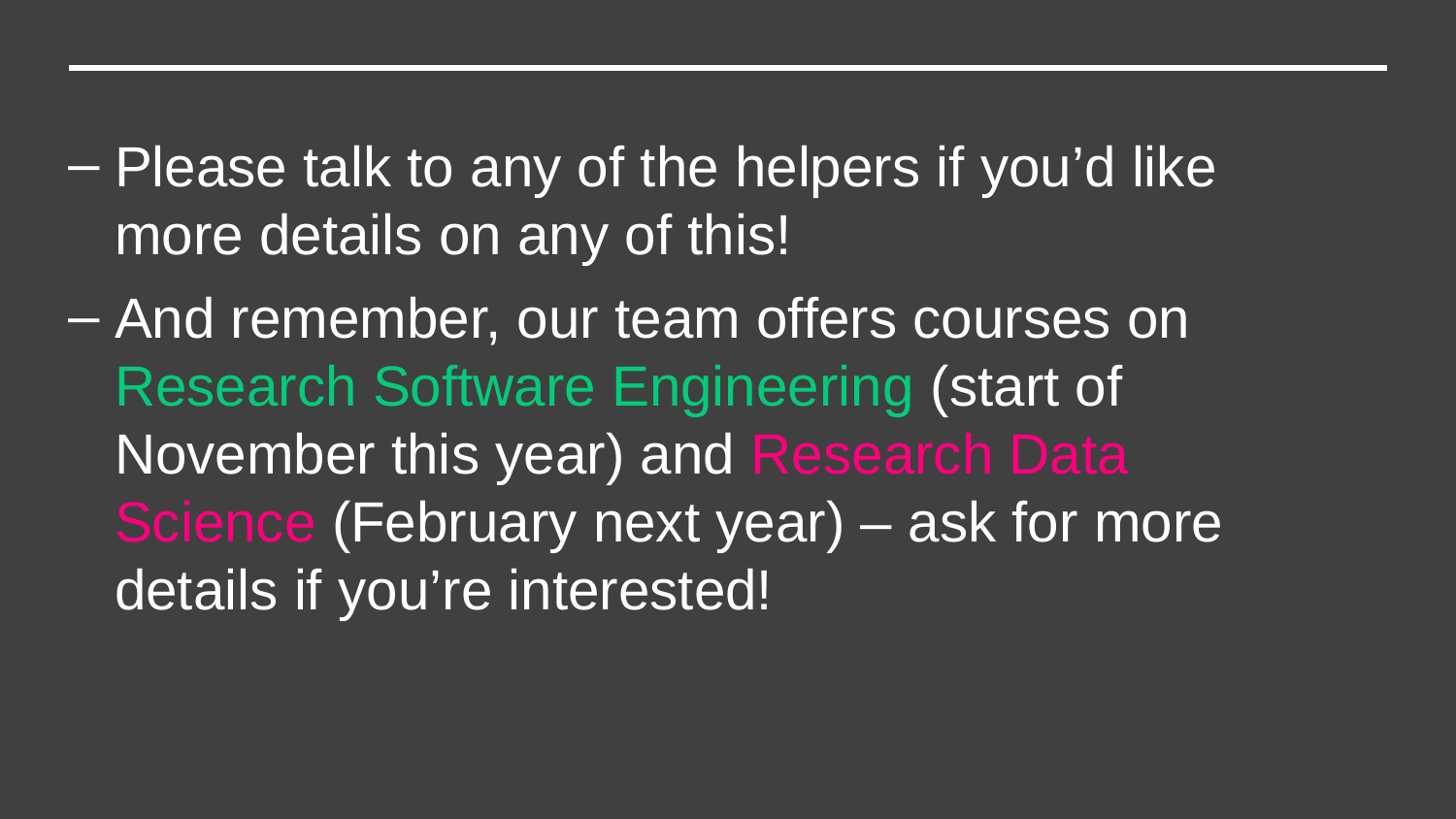

Please talk to any of the helpers if you’d like more details on any of this!
And remember, our team offers courses on Research Software Engineering (start of November this year) and Research Data Science (February next year) – ask for more details if you’re interested!